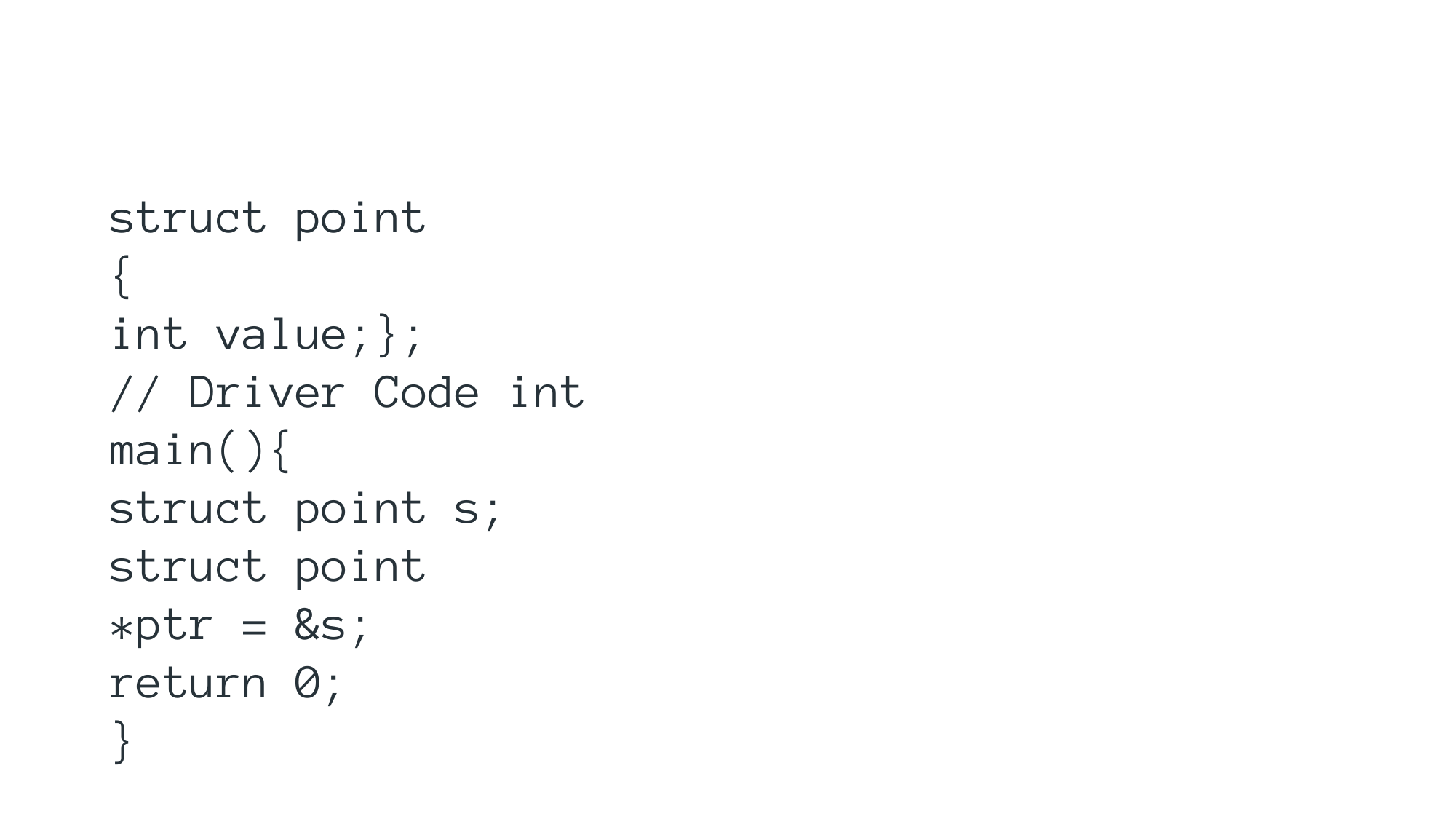

struct point
{
int value;};
// Driver Code int
main(){
struct point s;
struct point
*ptr = &s;
return 0;
}